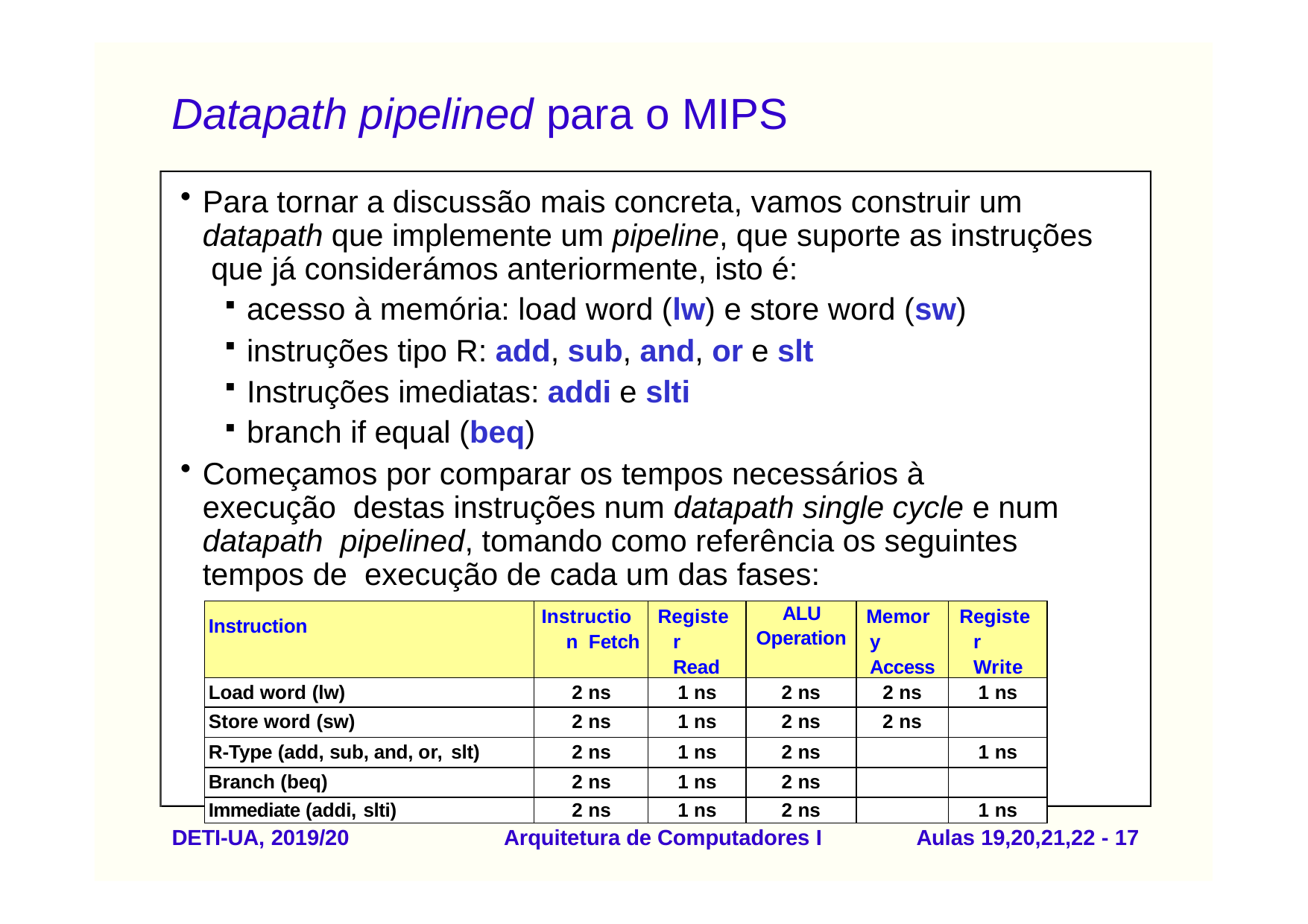

# Datapath pipelined para o MIPS

Para tornar a discussão mais concreta, vamos construir um  datapath que implemente um pipeline, que suporte as instruções  que já considerámos anteriormente, isto é:
acesso à memória: load word (lw) e store word (sw)
instruções tipo R: add, sub, and, or e slt
Instruções imediatas: addi e slti
branch if equal (beq)
Começamos por comparar os tempos necessários à execução  destas instruções num datapath single cycle e num datapath  pipelined, tomando como referência os seguintes tempos de  execução de cada um das fases:
| Instruction | Instruction Fetch | Register Read | ALU Operation | Memory Access | Register Write |
| --- | --- | --- | --- | --- | --- |
| Load word (lw) | 2 ns | 1 ns | 2 ns | 2 ns | 1 ns |
| Store word (sw) | 2 ns | 1 ns | 2 ns | 2 ns |  |
| R-Type (add, sub, and, or, slt) | 2 ns | 1 ns | 2 ns |  | 1 ns |
| Branch (beq) | 2 ns | 1 ns | 2 ns |  |  |
| Immediate (addi, slti) | 2 ns | 1 ns | 2 ns |  | 1 ns |
DETI-UA, 2019/20
Arquitetura de Computadores I
Aulas 19,20,21,22 - 17